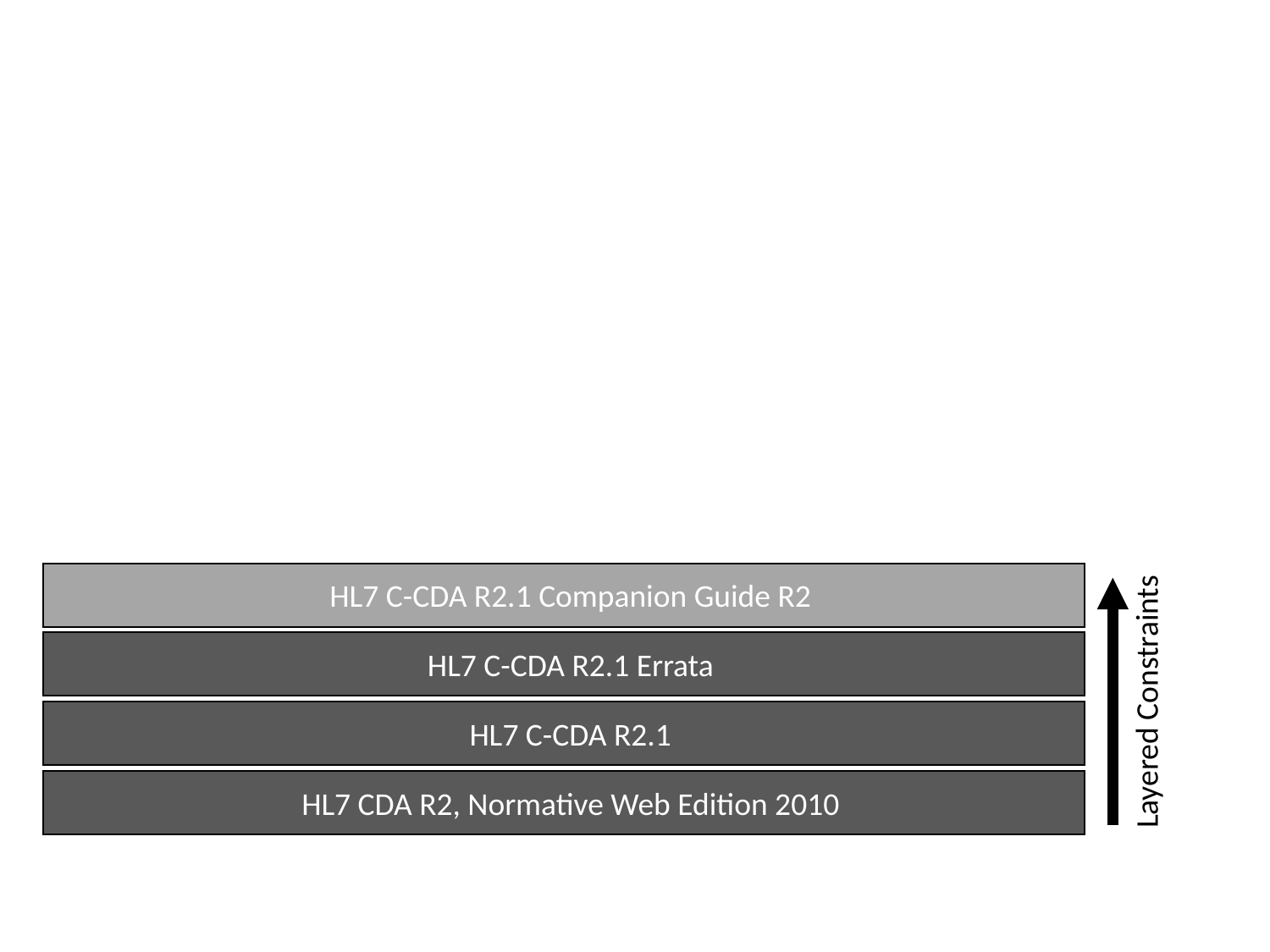

HL7 C-CDA R2.1 Companion Guide R2

HL7 C-CDA R2.1 Errata
Layered Constraints

HL7 C-CDA R2.1

HL7 CDA R2, Normative Web Edition 2010